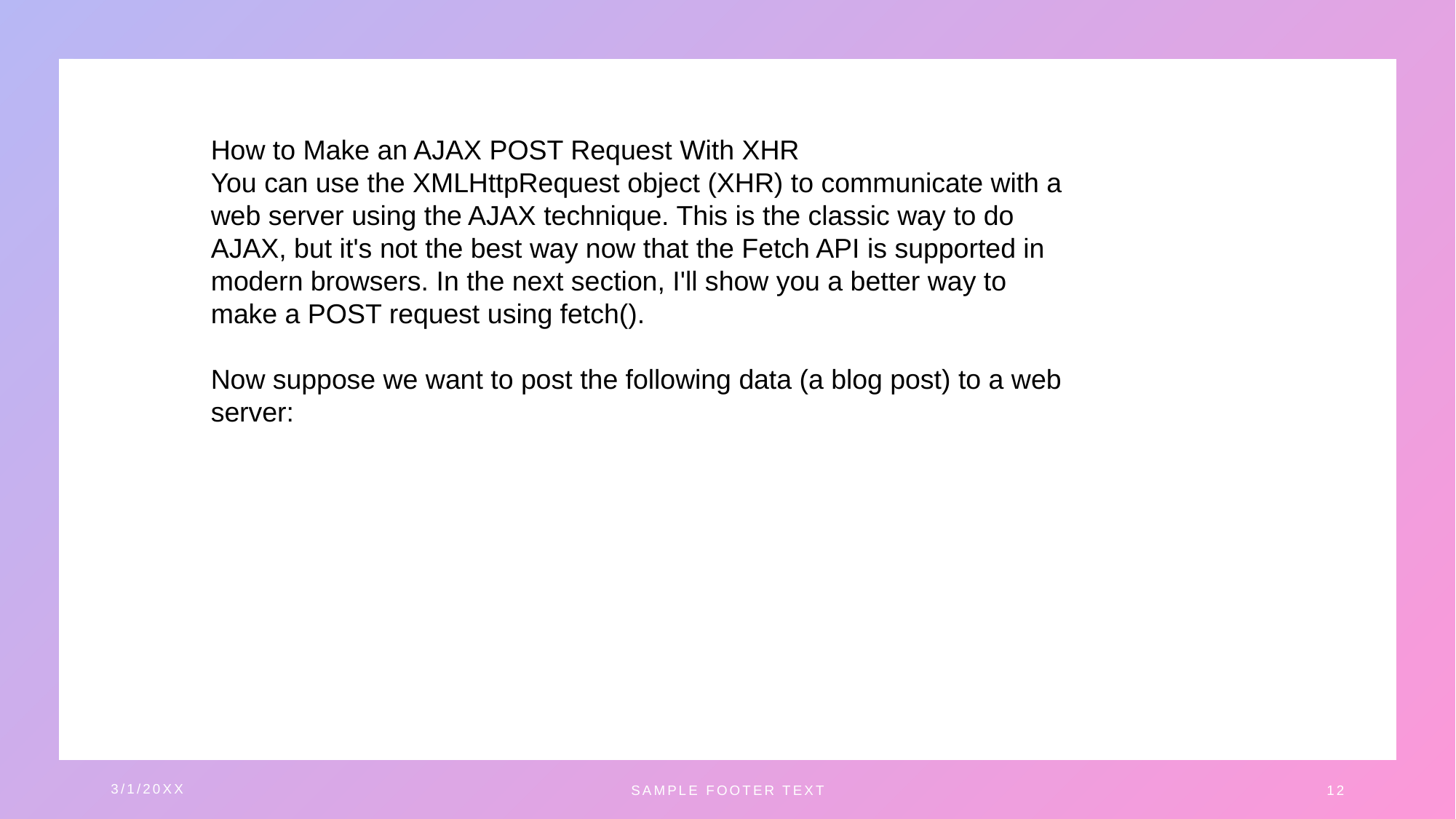

How to Make an AJAX POST Request With XHR
You can use the XMLHttpRequest object (XHR) to communicate with a web server using the AJAX technique. This is the classic way to do AJAX, but it's not the best way now that the Fetch API is supported in modern browsers. In the next section, I'll show you a better way to make a POST request using fetch().

Now suppose we want to post the following data (a blog post) to a web server:
3/1/20XX
SAMPLE FOOTER TEXT
12